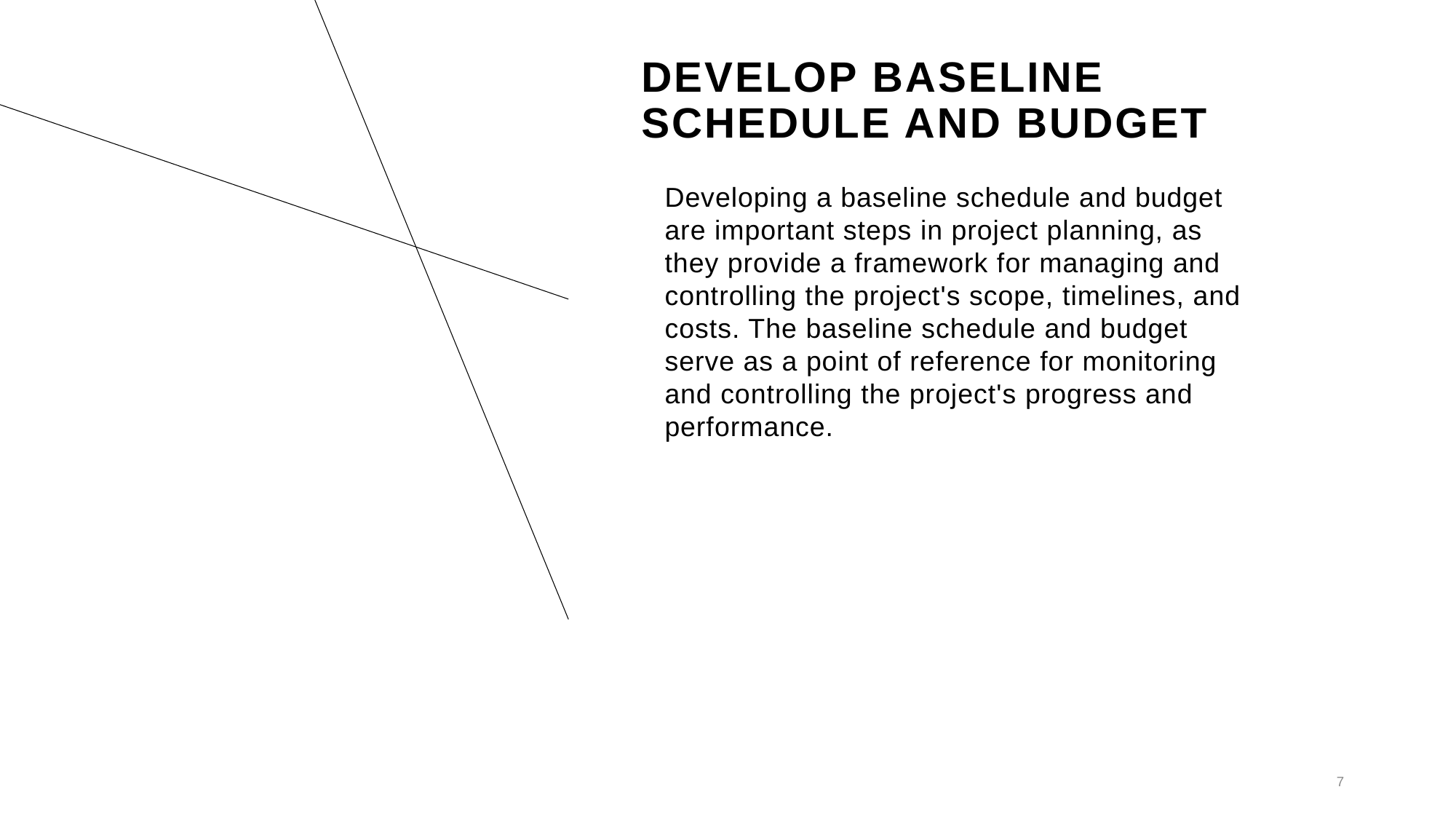

# Develop baseline schedule and budget
Developing a baseline schedule and budget are important steps in project planning, as they provide a framework for managing and controlling the project's scope, timelines, and costs. The baseline schedule and budget serve as a point of reference for monitoring and controlling the project's progress and performance.
7